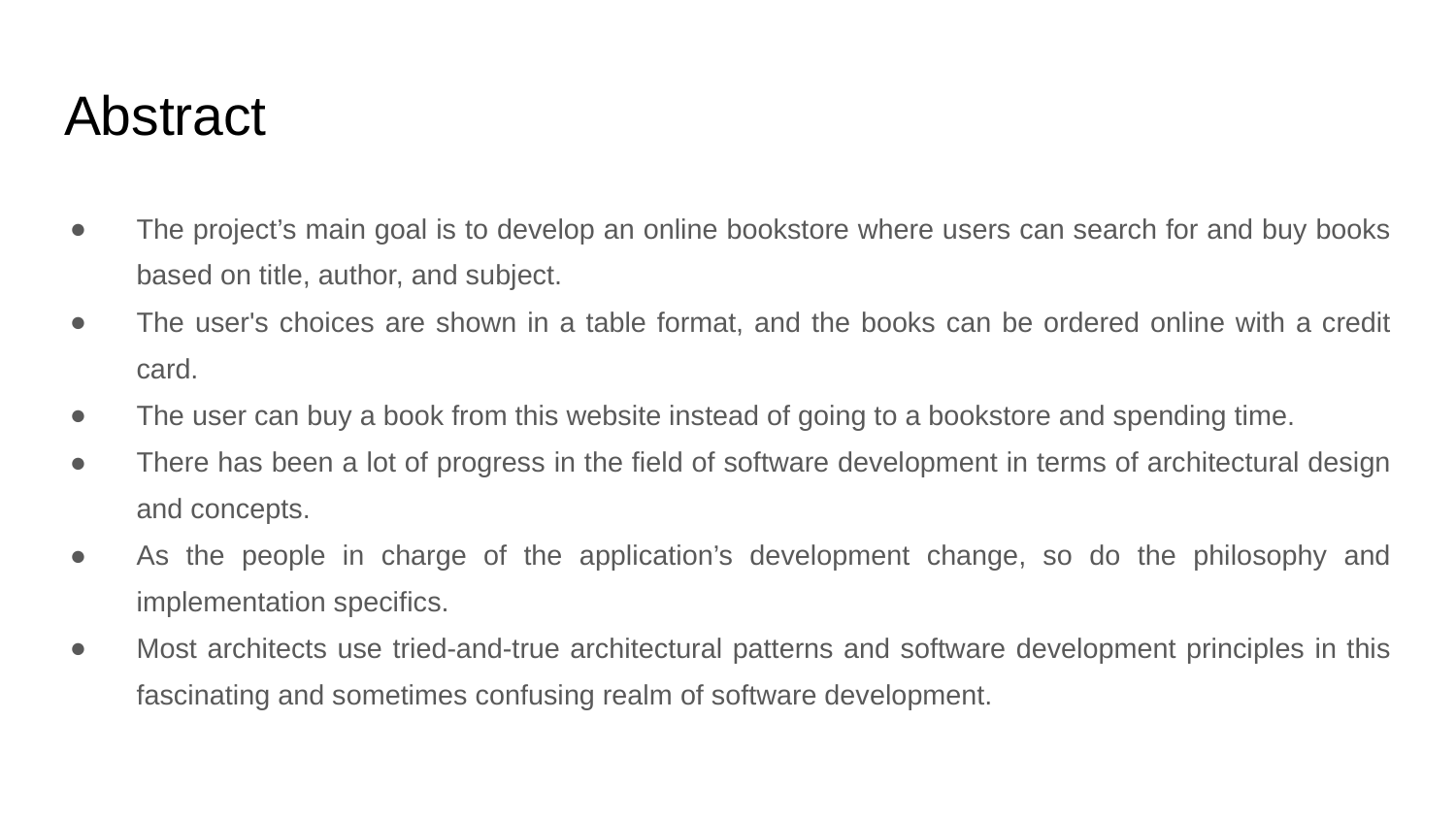

# Abstract
The project’s main goal is to develop an online bookstore where users can search for and buy books based on title, author, and subject.
The user's choices are shown in a table format, and the books can be ordered online with a credit card.
The user can buy a book from this website instead of going to a bookstore and spending time.
There has been a lot of progress in the field of software development in terms of architectural design and concepts.
As the people in charge of the application’s development change, so do the philosophy and implementation specifics.
Most architects use tried-and-true architectural patterns and software development principles in this fascinating and sometimes confusing realm of software development.